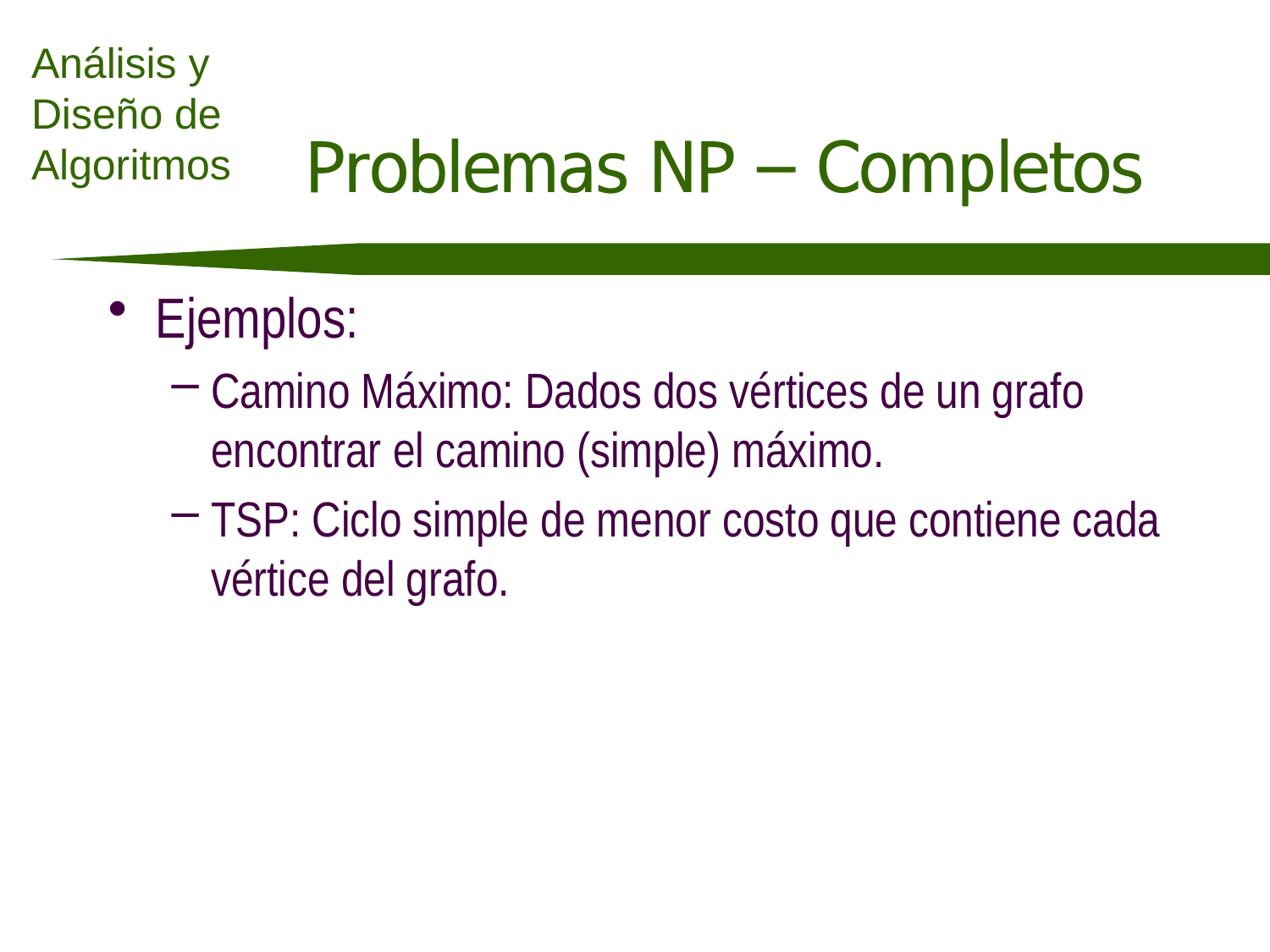

Problemas NP – Completos
Ejemplos:
Camino Máximo: Dados dos vértices de un grafo encontrar el camino (simple) máximo.
TSP: Ciclo simple de menor costo que contiene cada vértice del grafo.